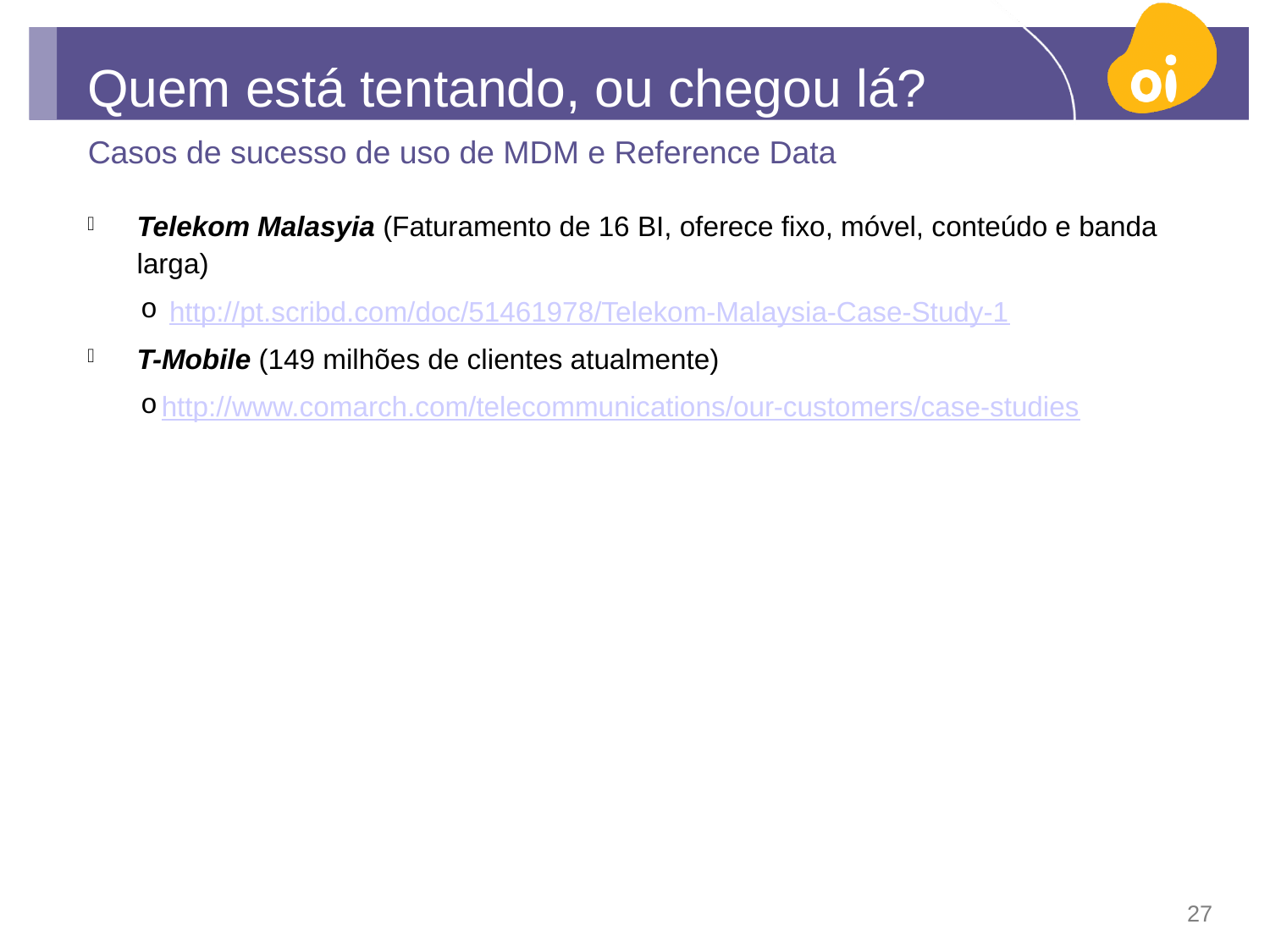

# Quem está tentando, ou chegou lá?
Casos de sucesso de uso de MDM e Reference Data
Telekom Malasyia (Faturamento de 16 BI, oferece fixo, móvel, conteúdo e banda larga)
 http://pt.scribd.com/doc/51461978/Telekom-Malaysia-Case-Study-1
T-Mobile (149 milhões de clientes atualmente)
http://www.comarch.com/telecommunications/our-customers/case-studies

27